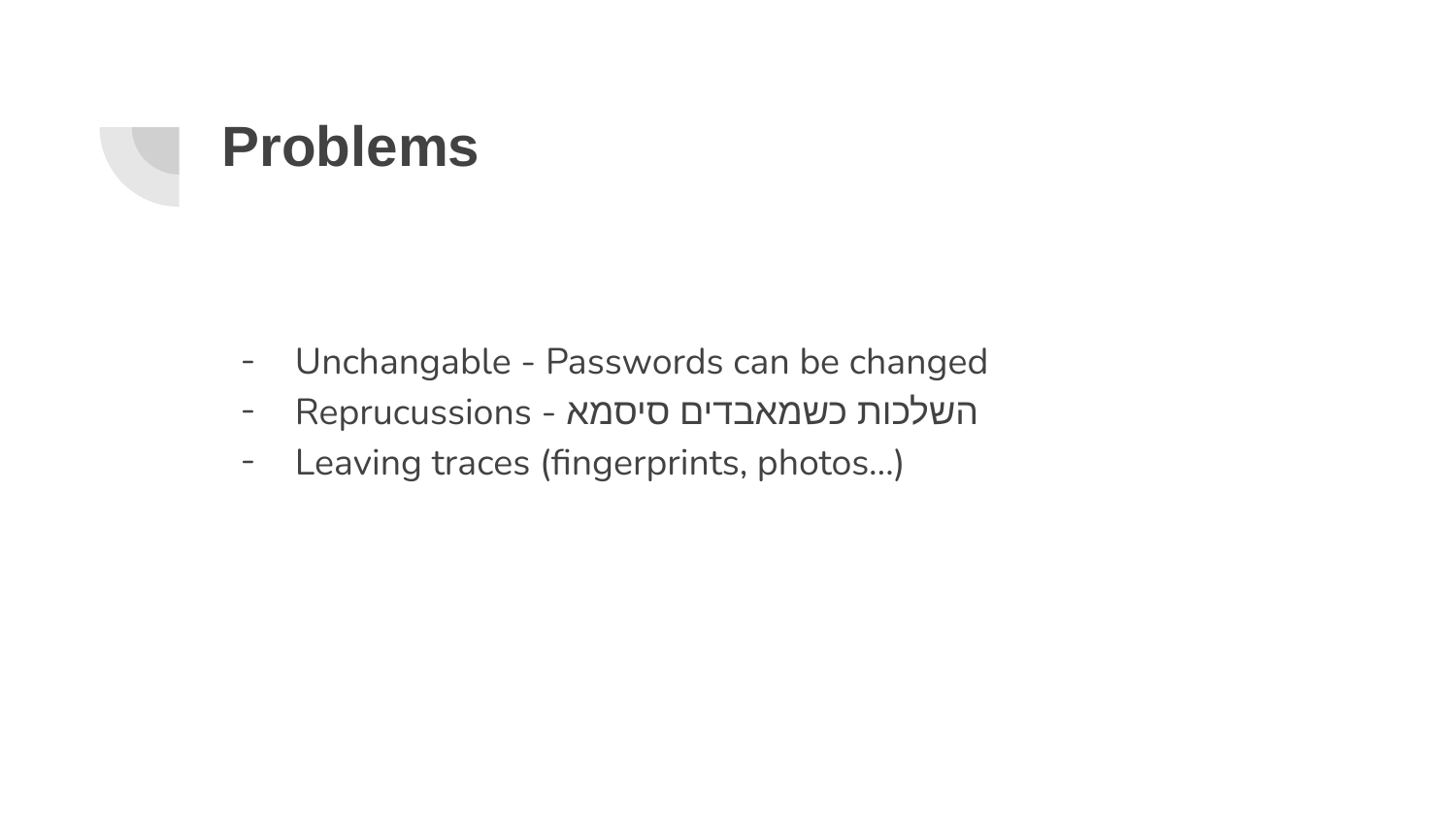

# Problems
Unchangable - Passwords can be changed
Reprucussions - השלכות כשמאבדים סיסמא
Leaving traces (fingerprints, photos…)